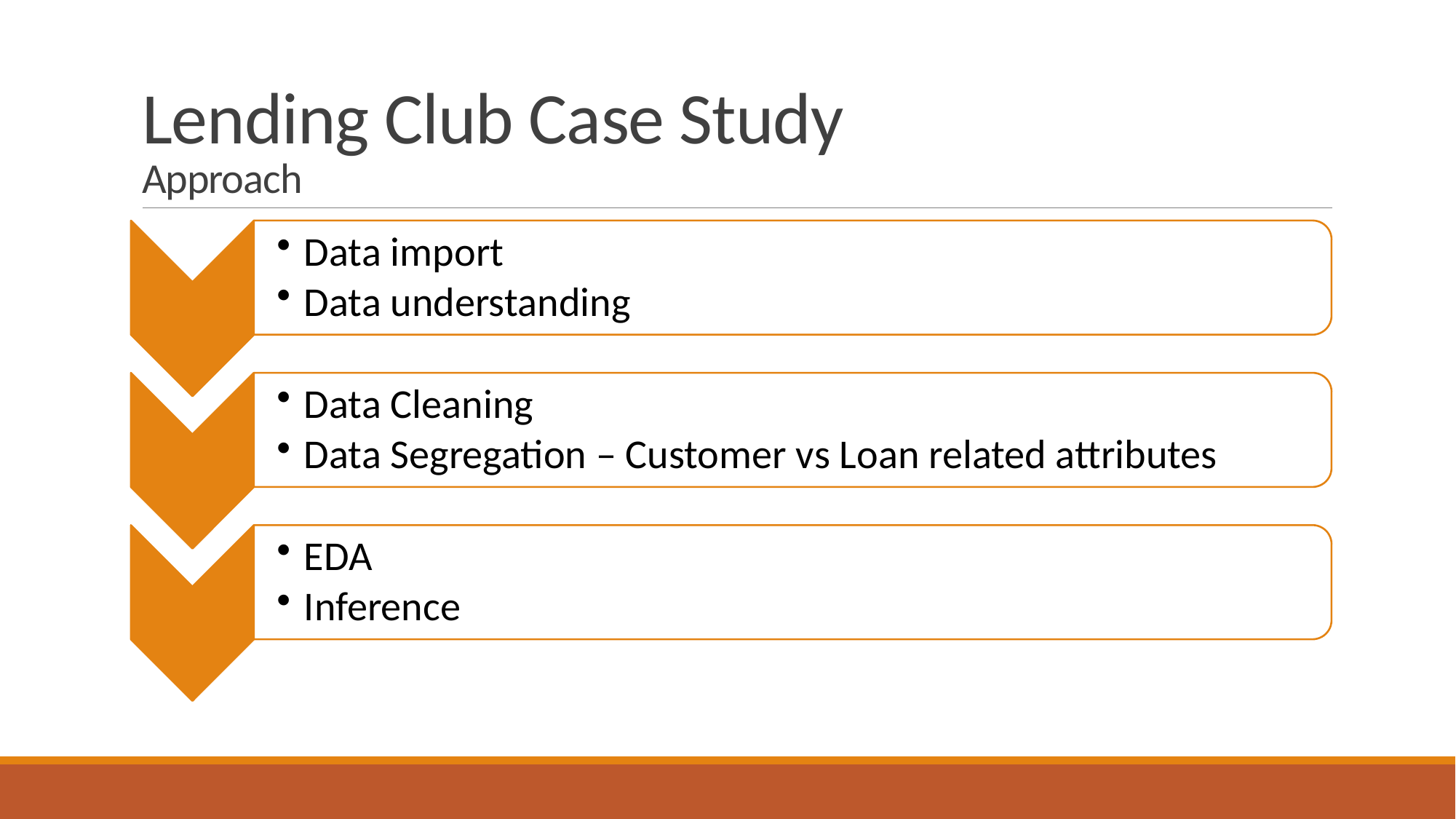

# Lending Club Case Study Approach

Data import
Data understanding

Data Cleaning
Data Segregation – Customer vs Loan related attributes

EDA
Inference